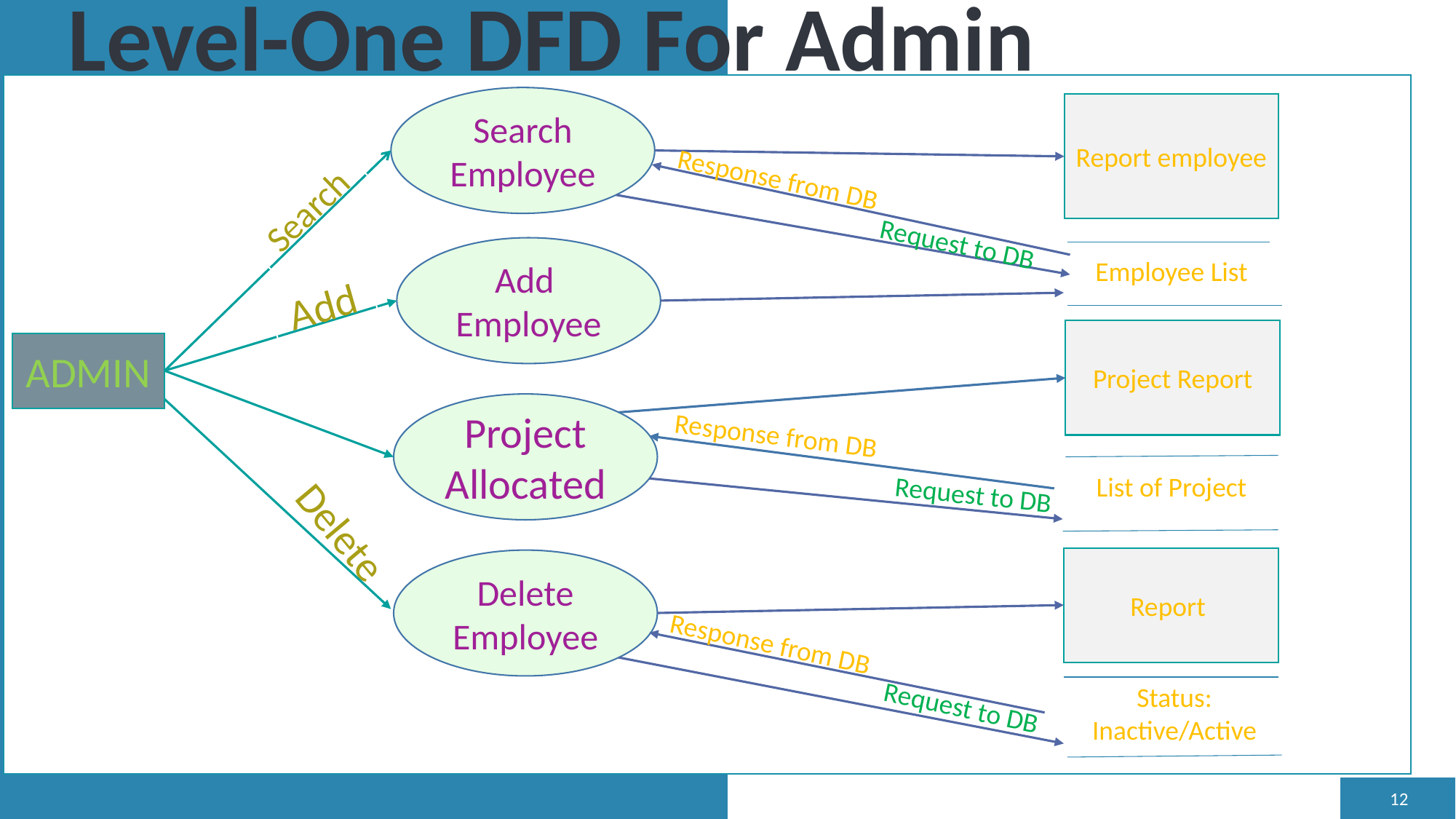

# Level-One DFD For Admin

Search Employee
Report employee
Response from DB
Search
Request to DB
Add
Employee
Employee List
Add
Project Report
ADMIN
Project Allocated
Response from DB
List of Project
Request to DB
Delete
Report
Delete Employee
Response from DB
Request to DB
Status: Inactive/Active
12